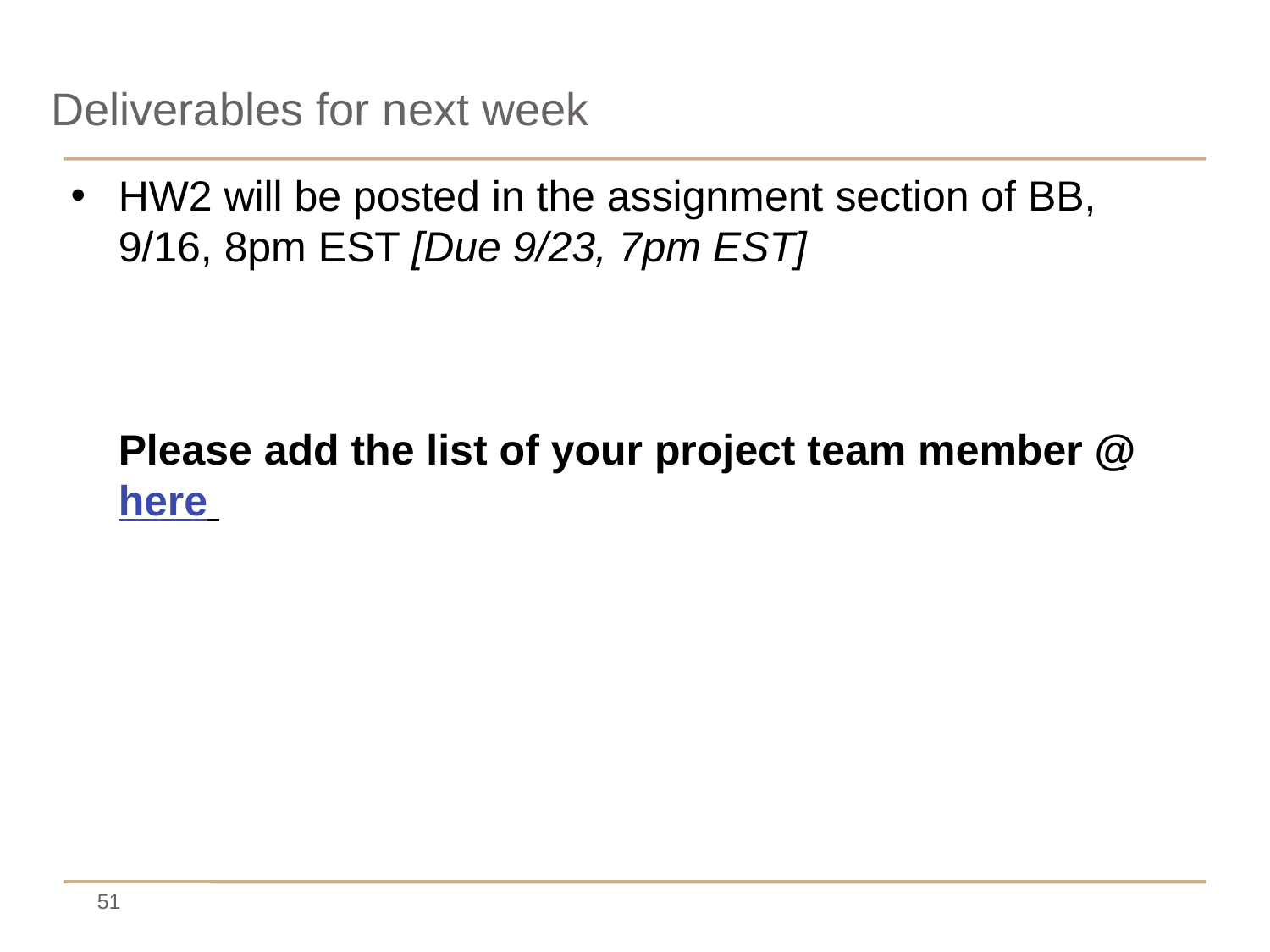

Deliverables for next week
# HW2 will be posted in the assignment section of BB, 9/16, 8pm EST [Due 9/23, 7pm EST] Please add the list of your project team member @ here

51